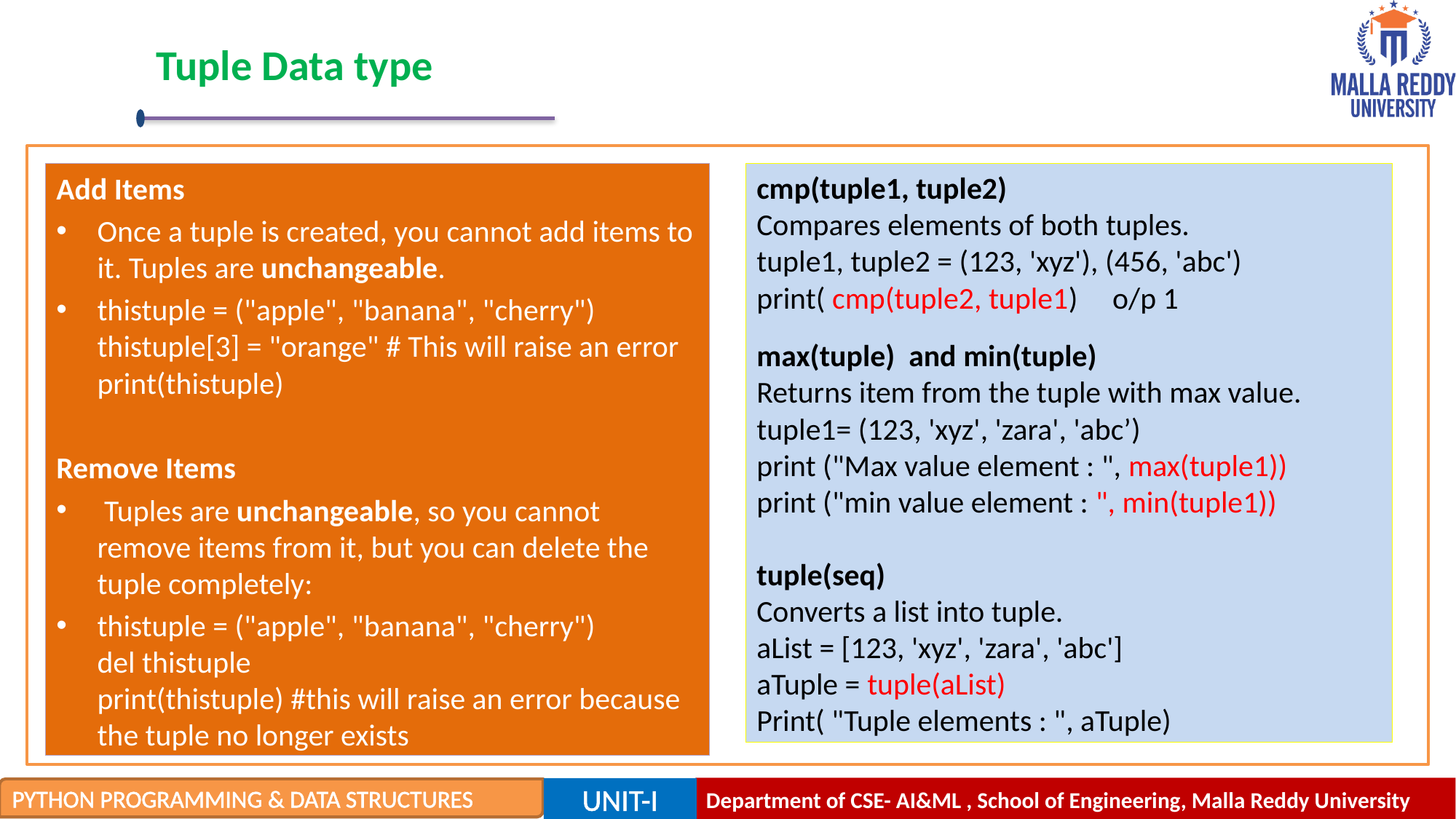

# Tuple Data type

Add Items
Once a tuple is created, you cannot add items to it. Tuples are unchangeable.
thistuple = ("apple", "banana", "cherry")
thistuple[3] = "orange" # This will raise an error
print(thistuple)

Remove Items
 Tuples are unchangeable, so you cannot remove items from it, but you can delete the tuple completely:
thistuple = ("apple", "banana", "cherry")
del thistuple
print(thistuple) #this will raise an error because the tuple no longer exists

cmp(tuple1, tuple2)
Compares elements of both tuples.
tuple1, tuple2 = (123, 'xyz'), (456, 'abc')
print( cmp(tuple2, tuple1)     o/p 1

max(tuple)  and min(tuple)
Returns item from the tuple with max value.
tuple1= (123, 'xyz', 'zara', 'abc’)
print ("Max value element : ", max(tuple1))
print ("min value element : ", min(tuple1))

tuple(seq)
Converts a list into tuple.
aList = [123, 'xyz', 'zara', 'abc']
aTuple = tuple(aList)
Print( "Tuple elements : ", aTuple)